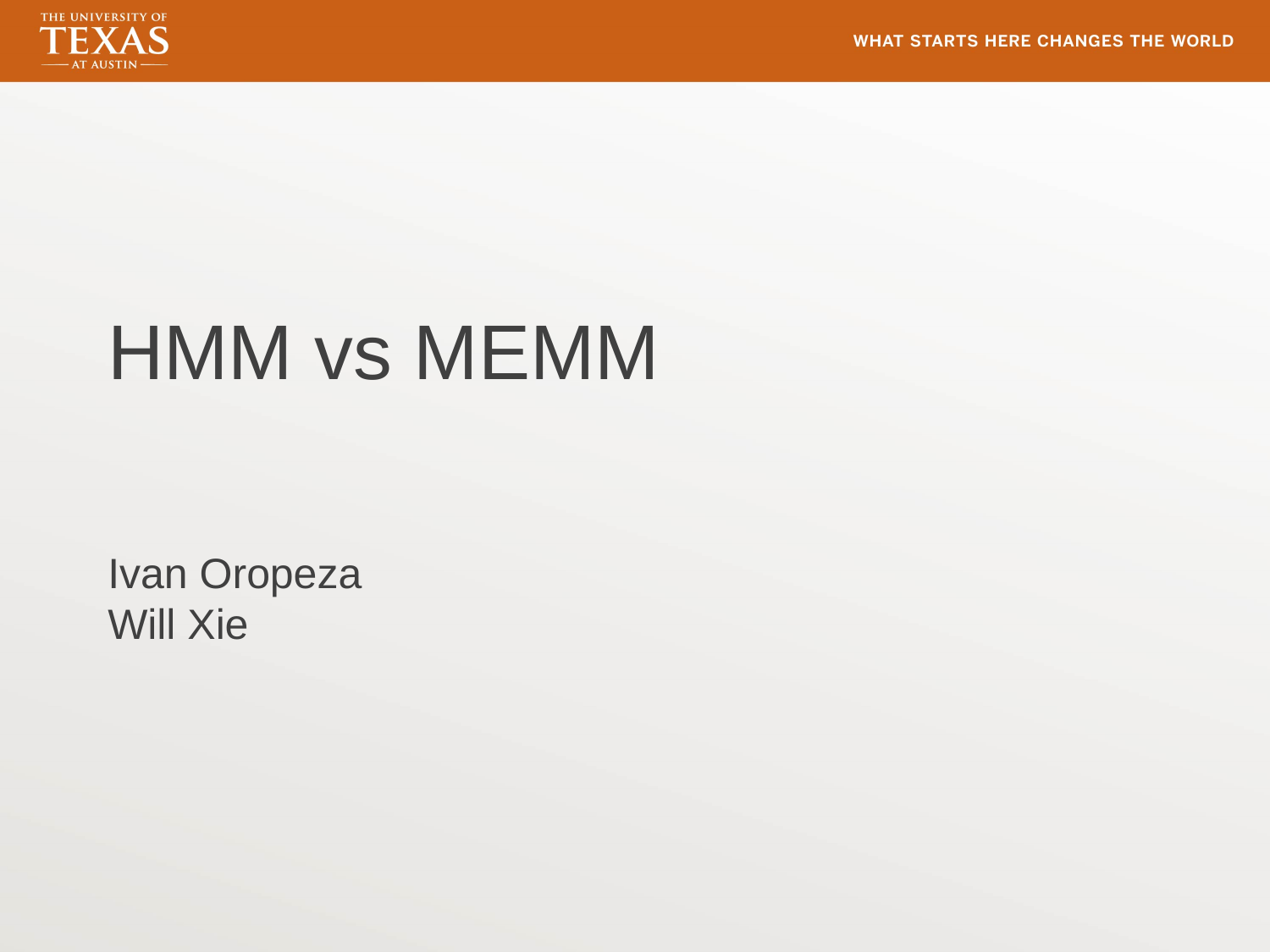

HMM vs MEMM
Ivan Oropeza
Will Xie